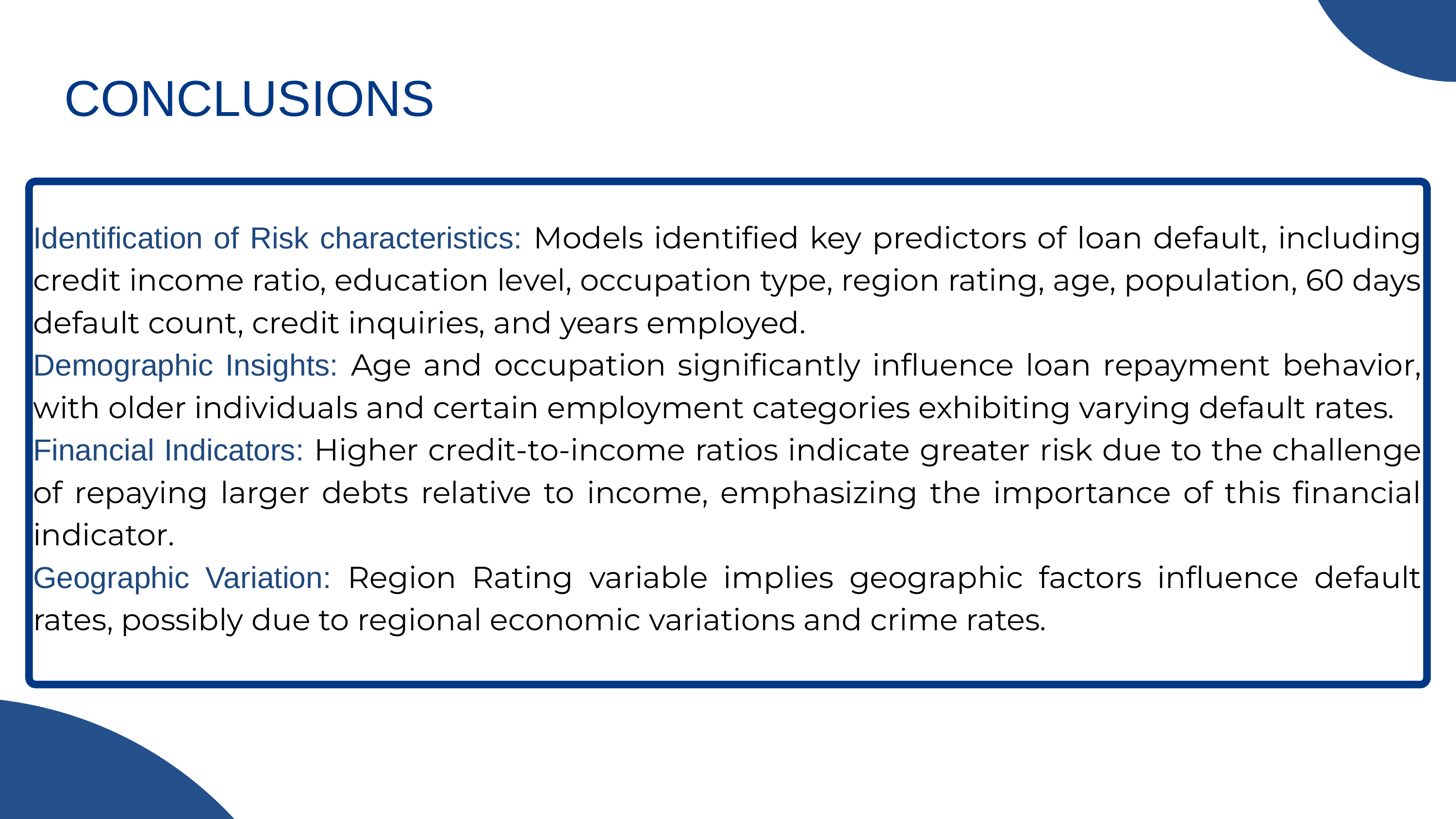

CONCLUSIONS

Identification of Risk characteristics: Models identified key predictors of loan default, including credit income ratio, education level, occupation type, region rating, age, population, 60 days default count, credit inquiries, and years employed.
Demographic Insights: Age and occupation significantly influence loan repayment behavior, with older individuals and certain employment categories exhibiting varying default rates.
Financial Indicators: Higher credit-to-income ratios indicate greater risk due to the challenge of repaying larger debts relative to income, emphasizing the importance of this financial indicator.
Geographic Variation: Region Rating variable implies geographic factors influence default rates, possibly due to regional economic variations and crime rates.